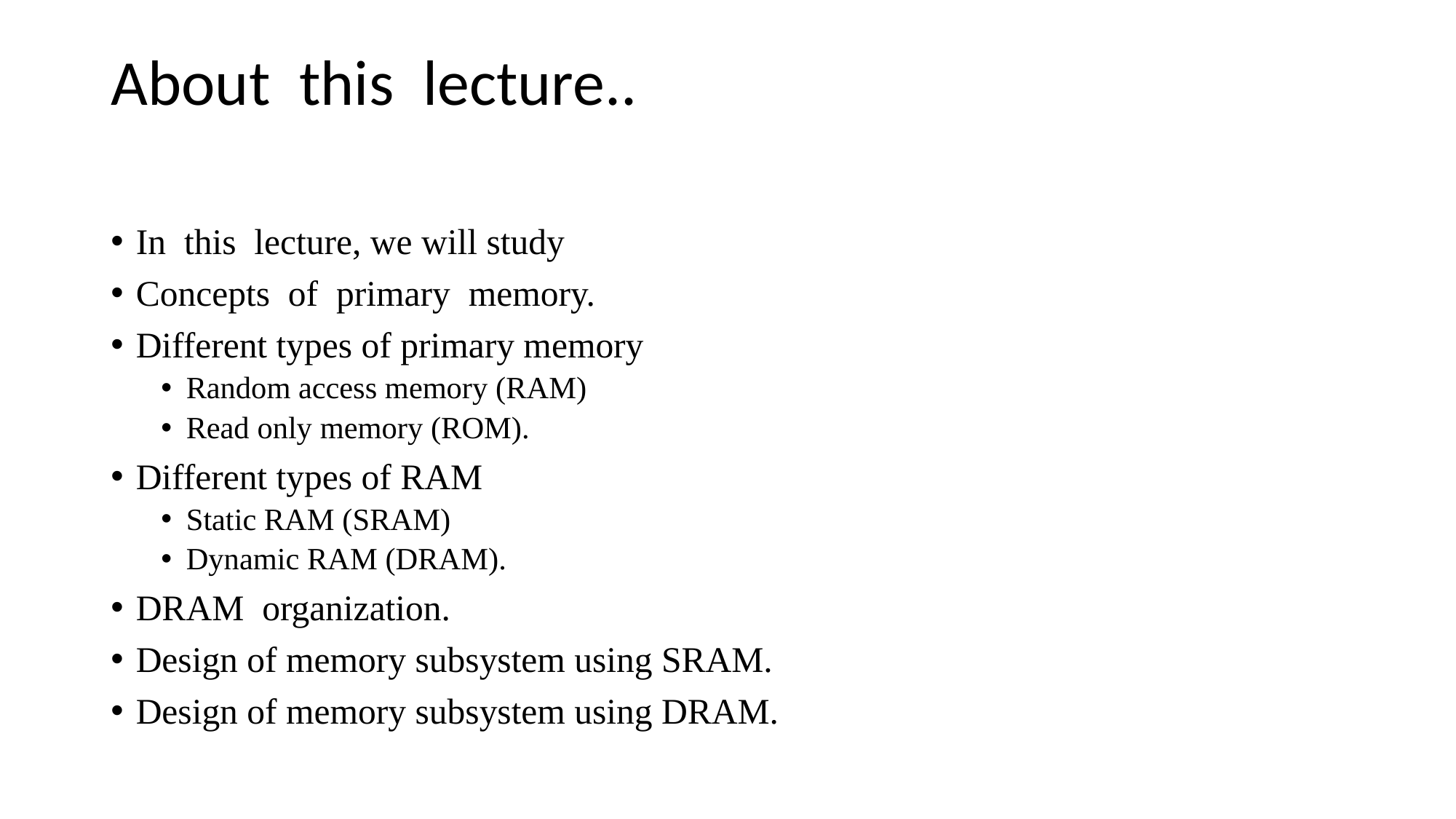

# About  this  lecture..
In  this  lecture, we will study
Concepts  of  primary  memory.
Different types of primary memory
Random access memory (RAM)
Read only memory (ROM).
Different types of RAM
Static RAM (SRAM)
Dynamic RAM (DRAM).
DRAM  organization.
Design of memory subsystem using SRAM.
Design of memory subsystem using DRAM.